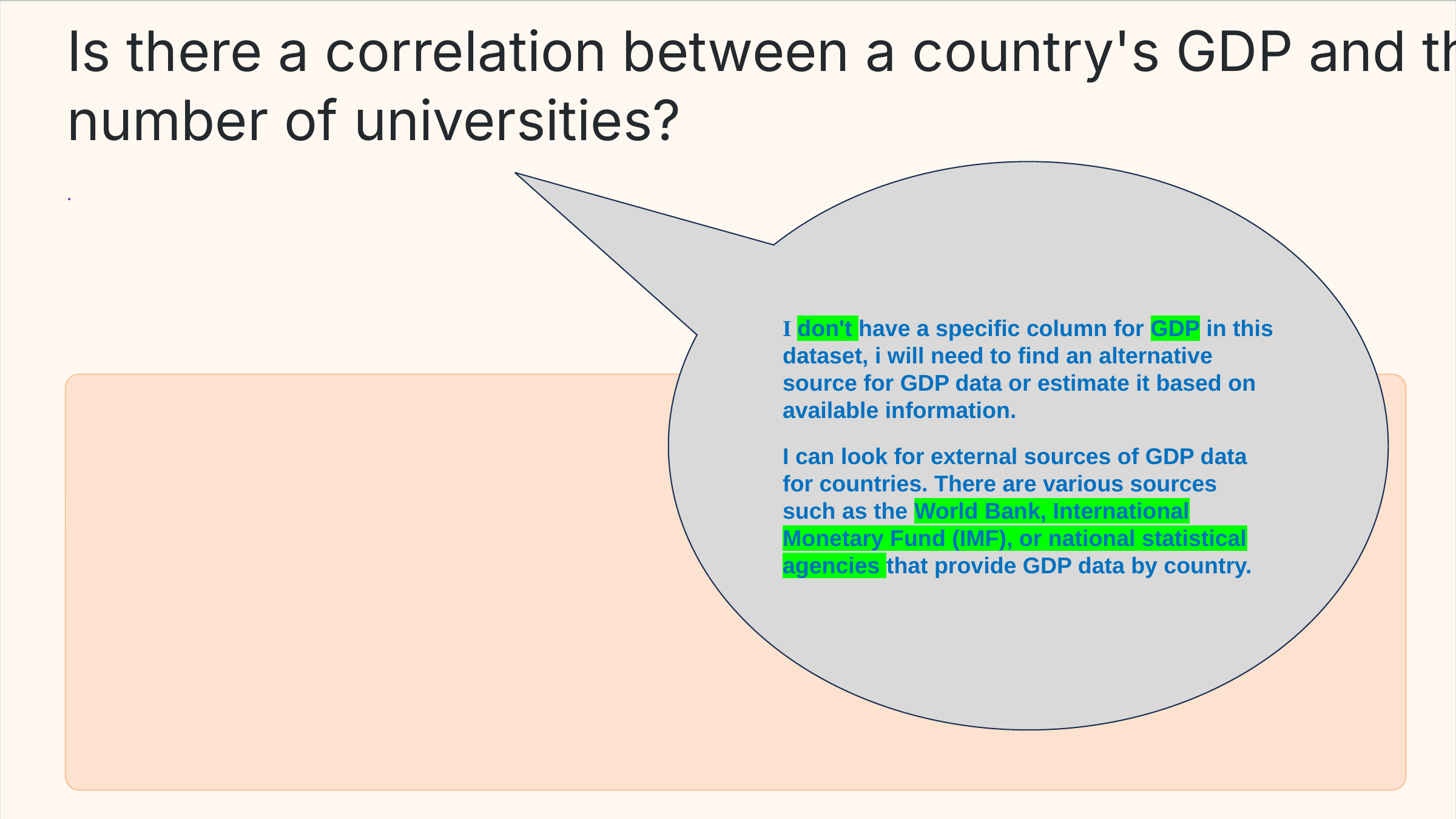

Is there a correlation between a country's GDP and the
number of universities?

I don't have a specific column for GDP in this dataset, i will need to find an alternative source for GDP data or estimate it based on available information.
I can look for external sources of GDP data for countries. There are various sources such as the World Bank, International Monetary Fund (IMF), or national statistical agencies that provide GDP data by country.
.